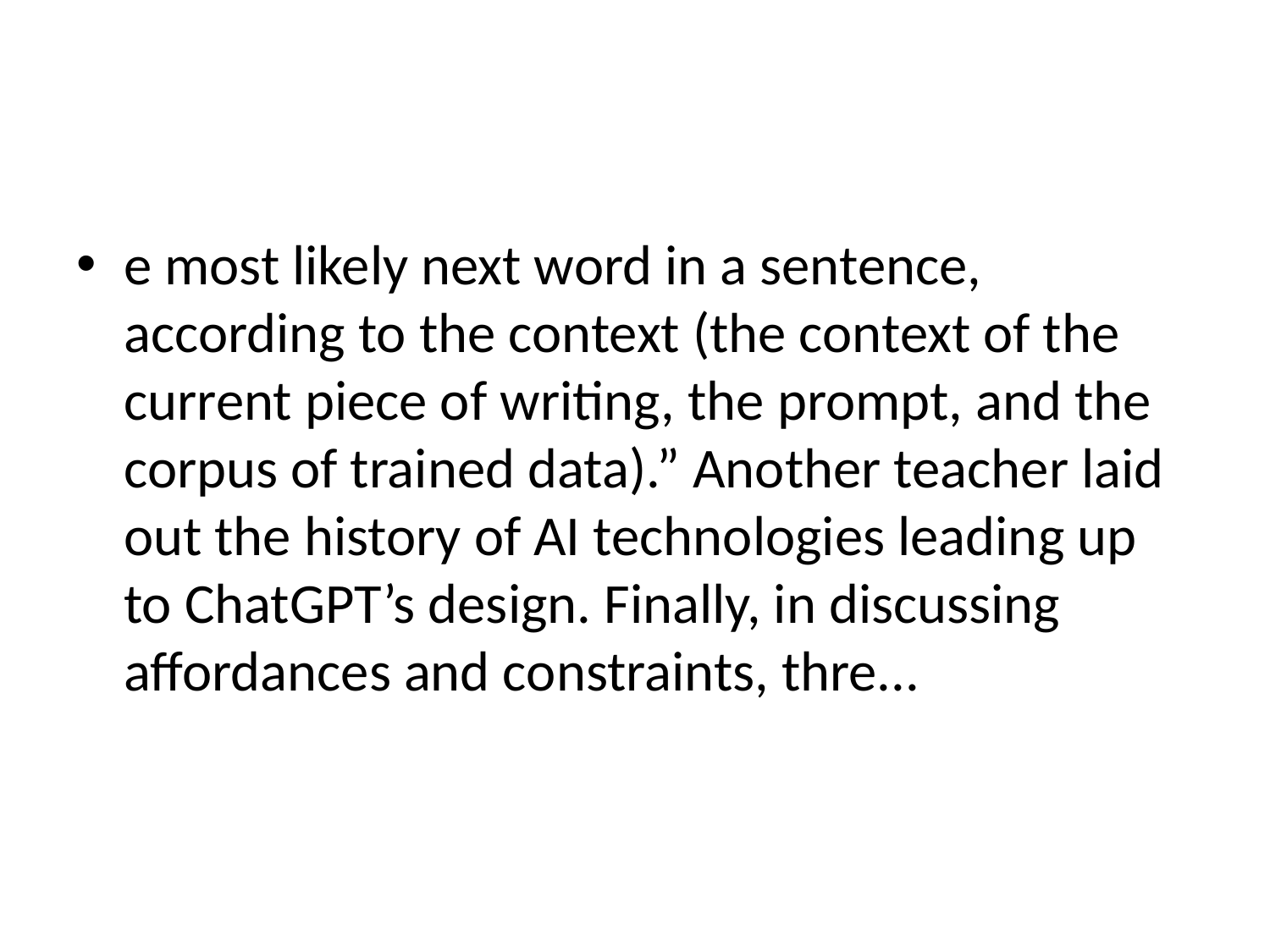

#
e most likely next word in a sentence, according to the context (the context of the current piece of writing, the prompt, and the corpus of trained data).” Another teacher laid out the history of AI technologies leading up to ChatGPT’s design. Finally, in discussing affordances and constraints, thre...